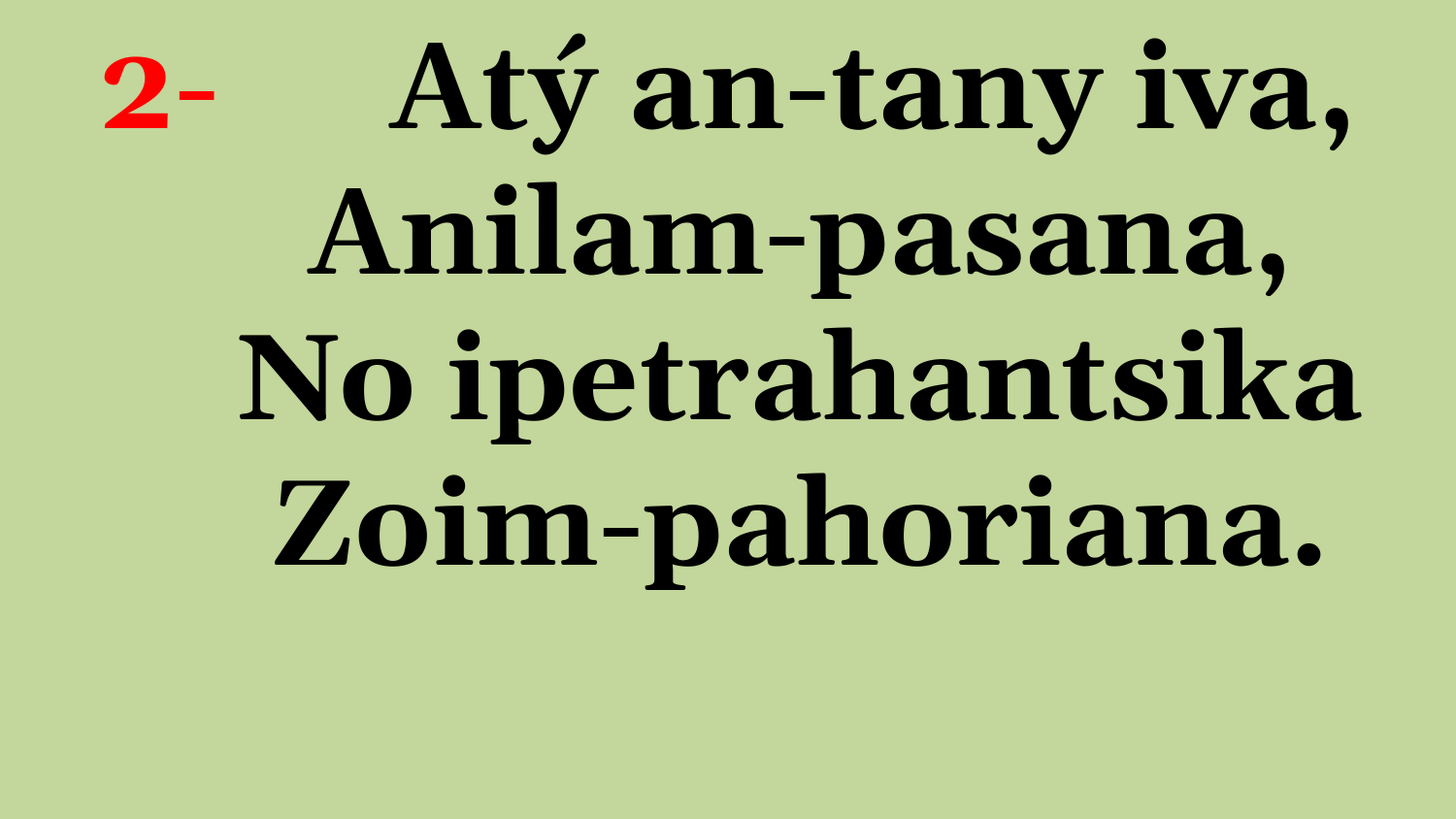

# 2- 	Atý an-tany iva, Anilam-pasana, No ipetrahantsika Zoim-pahoriana.